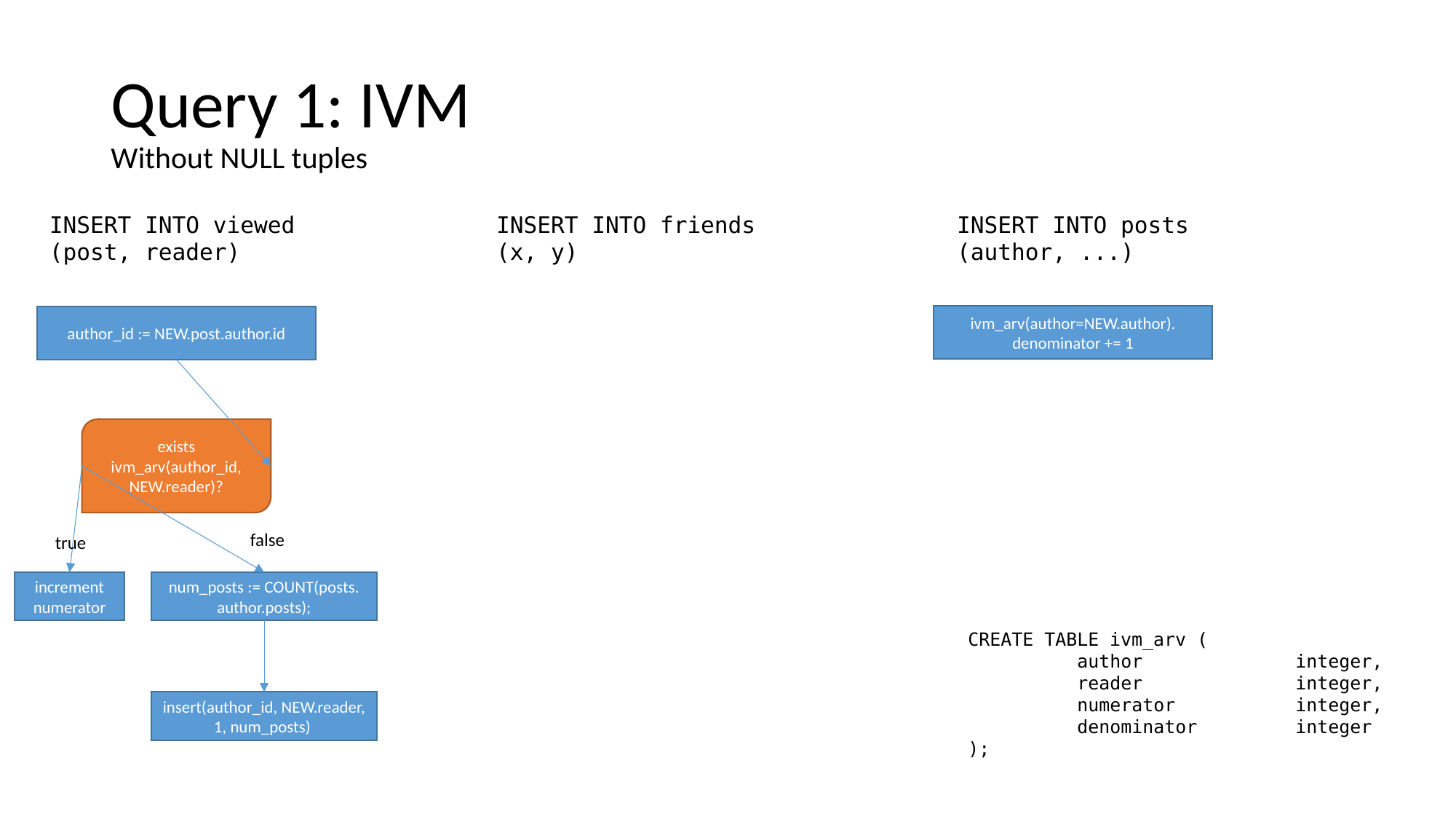

# Query 1: IVM Without NULL tuples
INSERT INTO viewed
(post, reader)
INSERT INTO friends
(x, y)
INSERT INTO posts
(author, ...)
ivm_arv(author=NEW.author). denominator += 1
author_id := NEW.post.author.id

exists ivm_arv(author_id, NEW.reader)?
false
true
num_posts := COUNT(posts. author.posts);
increment numerator
CREATE TABLE ivm_arv (
	author		integer,
	reader		integer,
	numerator		integer,
	denominator	integer
);

insert(author_id, NEW.reader, 1, num_posts)